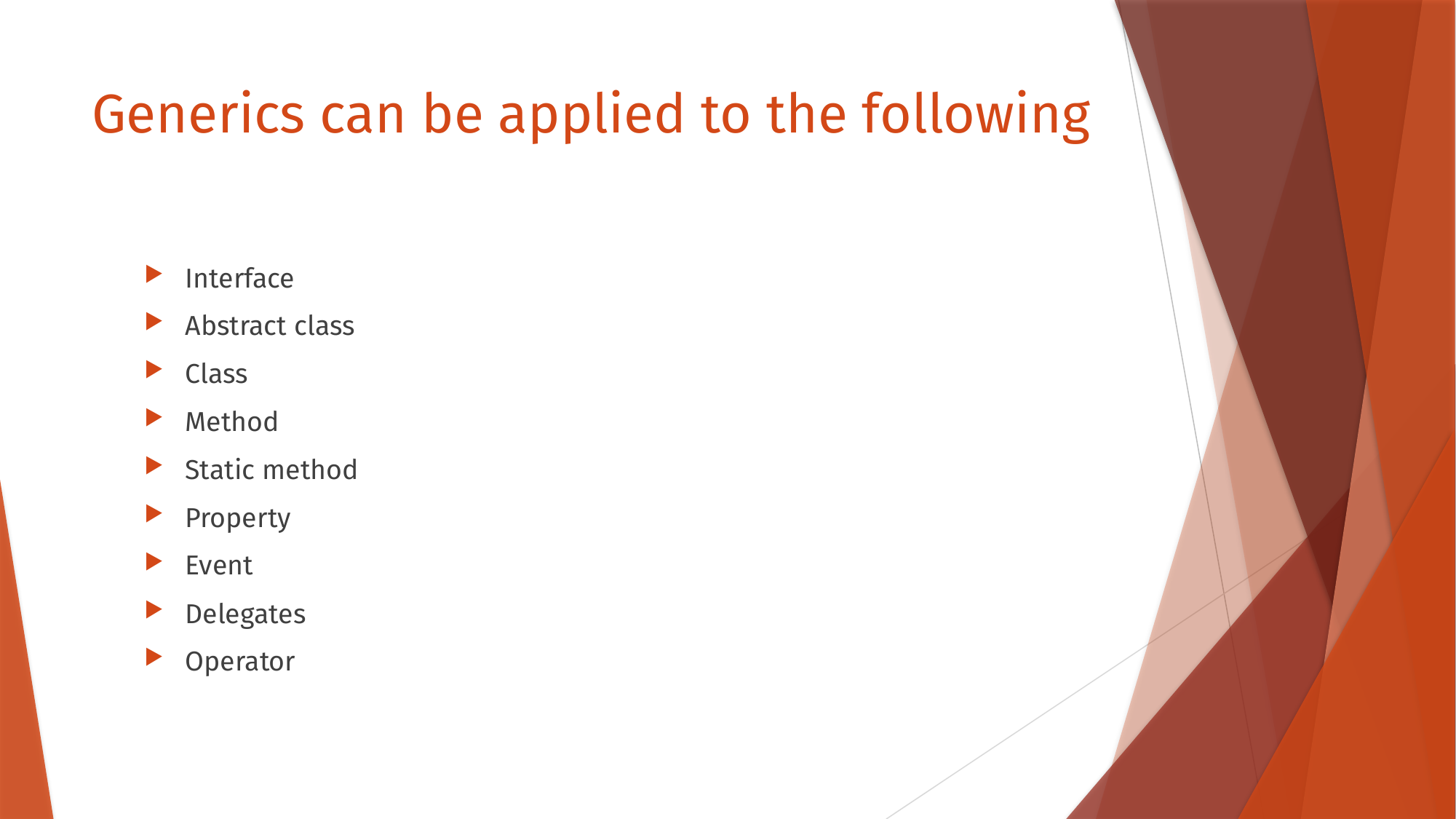

# Generics can be applied to the following
Interface
Abstract class
Class
Method
Static method
Property
Event
Delegates
Operator